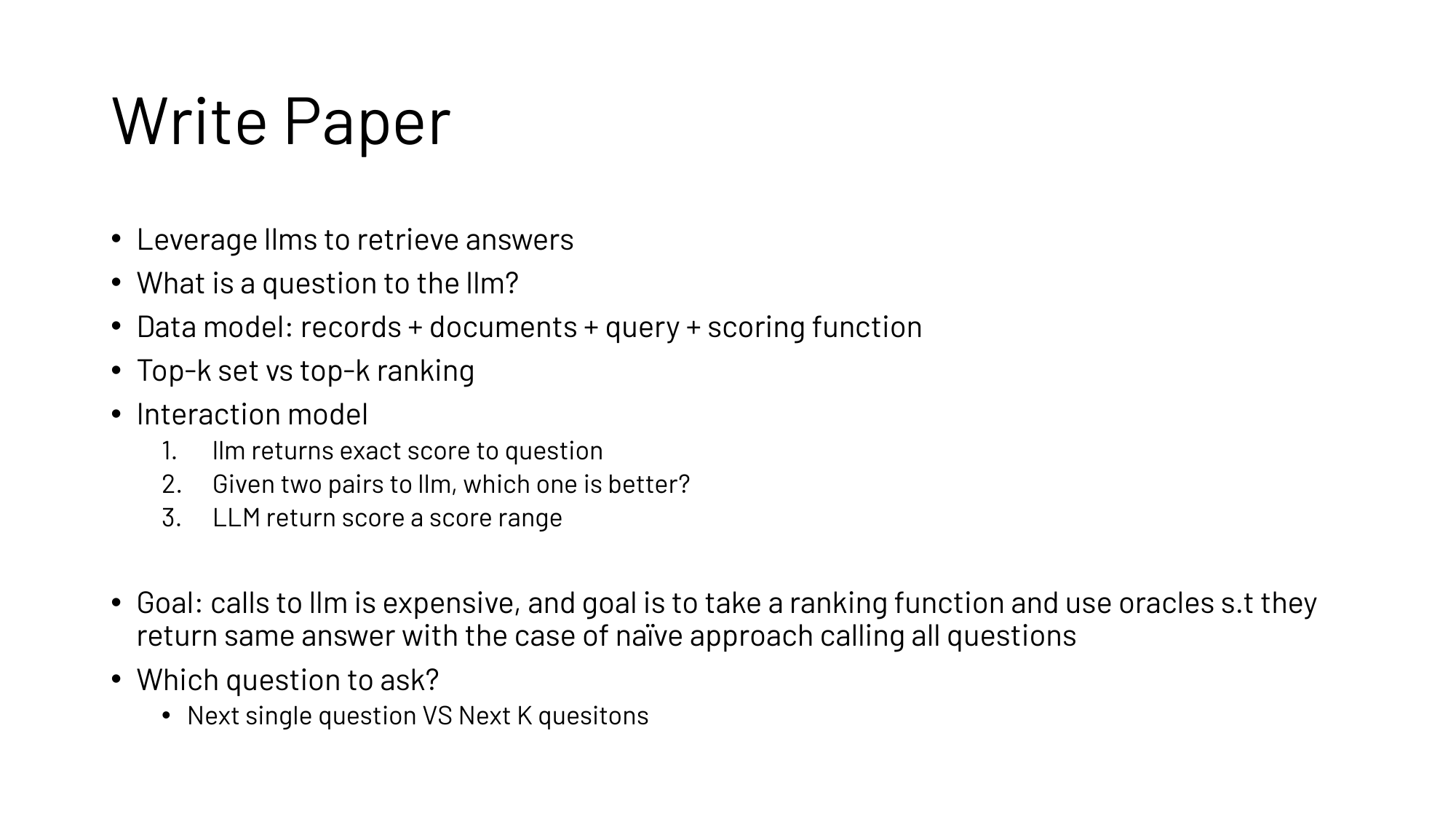

# Write Paper
Leverage llms to retrieve answers
What is a question to the llm?
Data model: records + documents + query + scoring function
Top-k set vs top-k ranking
Interaction model
llm returns exact score to question
Given two pairs to llm, which one is better?
LLM return score a score range

Goal: calls to llm is expensive, and goal is to take a ranking function and use oracles s.t they return same answer with the case of naïve approach calling all questions
Which question to ask?
Next single question VS Next K quesitons